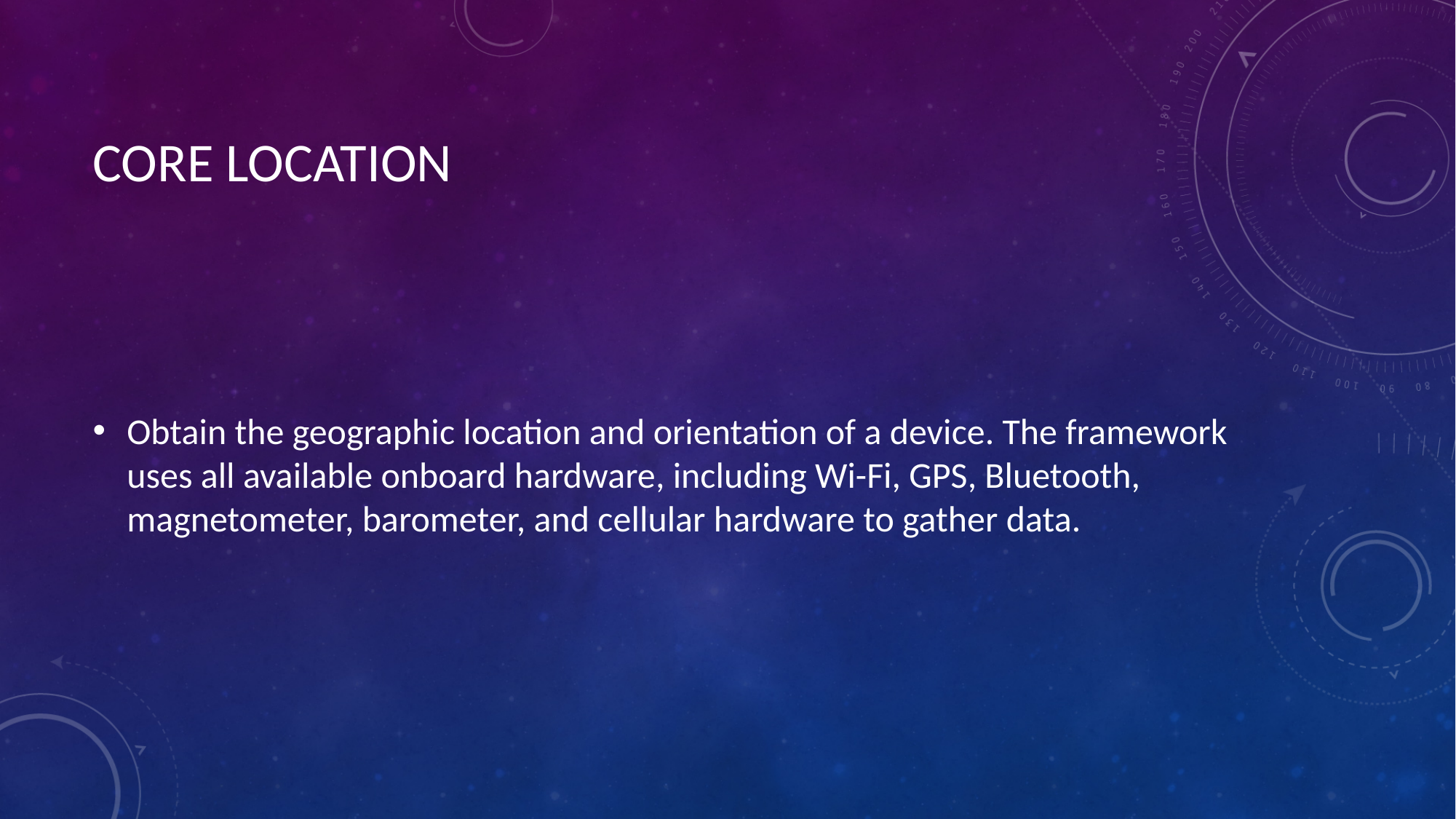

# Core Location
Obtain the geographic location and orientation of a device. The framework uses all available onboard hardware, including Wi-Fi, GPS, Bluetooth, magnetometer, barometer, and cellular hardware to gather data.